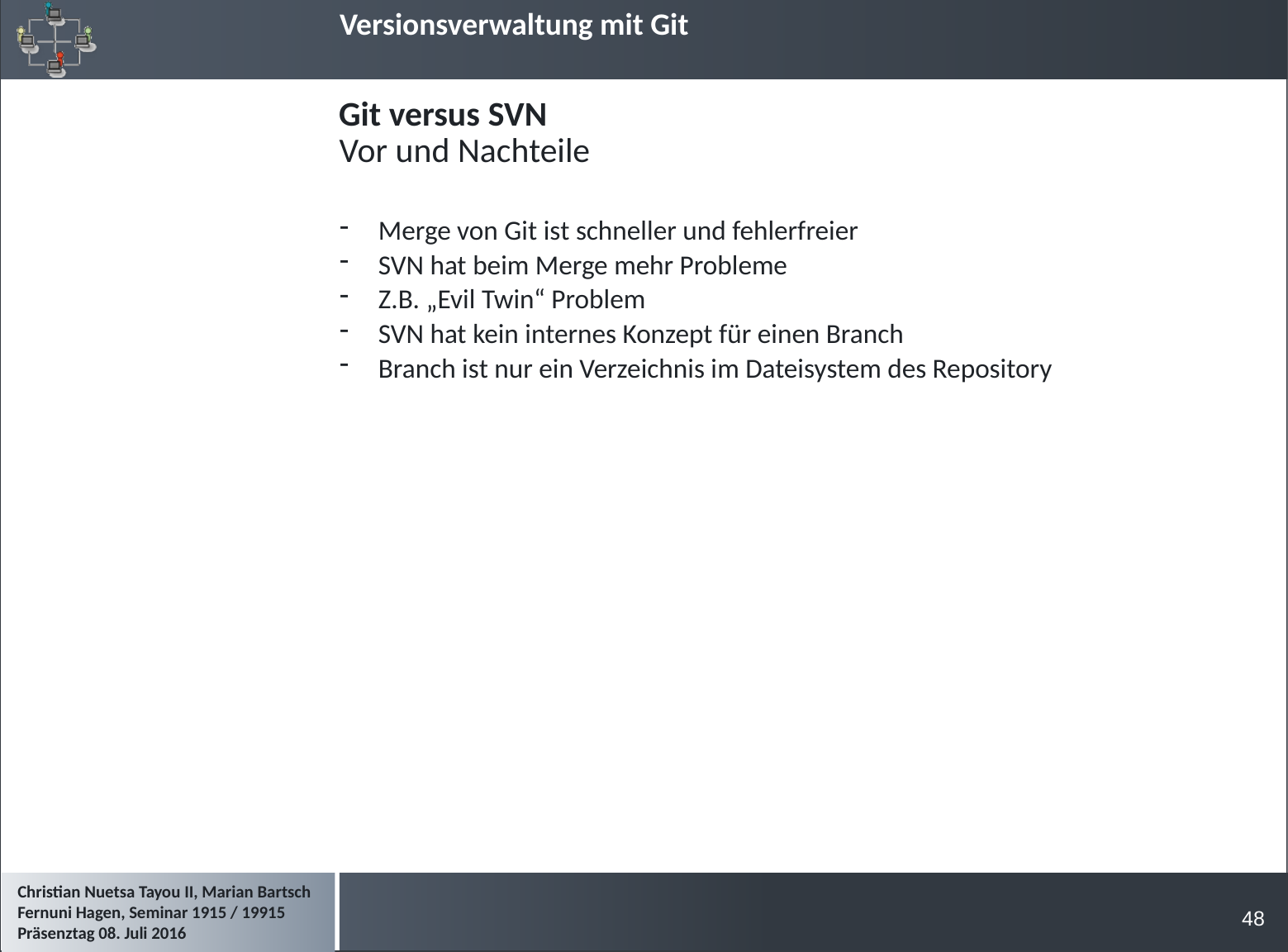

# Git versus SVN
Vor und Nachteile
Merge von Git ist schneller und fehlerfreier
SVN hat beim Merge mehr Probleme
Z.B. „Evil Twin“ Problem
SVN hat kein internes Konzept für einen Branch
Branch ist nur ein Verzeichnis im Dateisystem des Repository
48